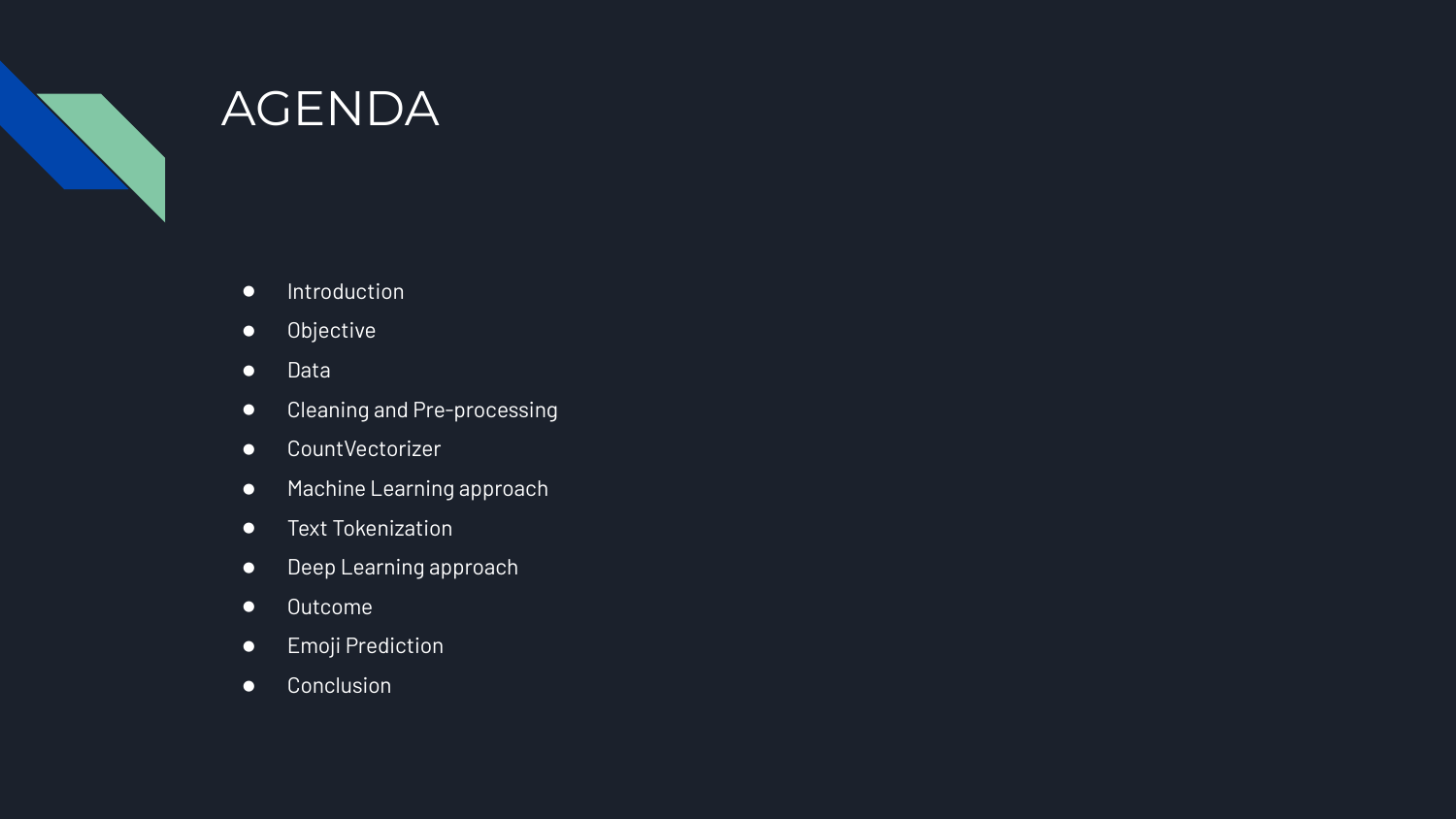

# AGENDA
Introduction
Objective
Data
Cleaning and Pre-processing
CountVectorizer
Machine Learning approach
Text Tokenization
Deep Learning approach
Outcome
Emoji Prediction
Conclusion